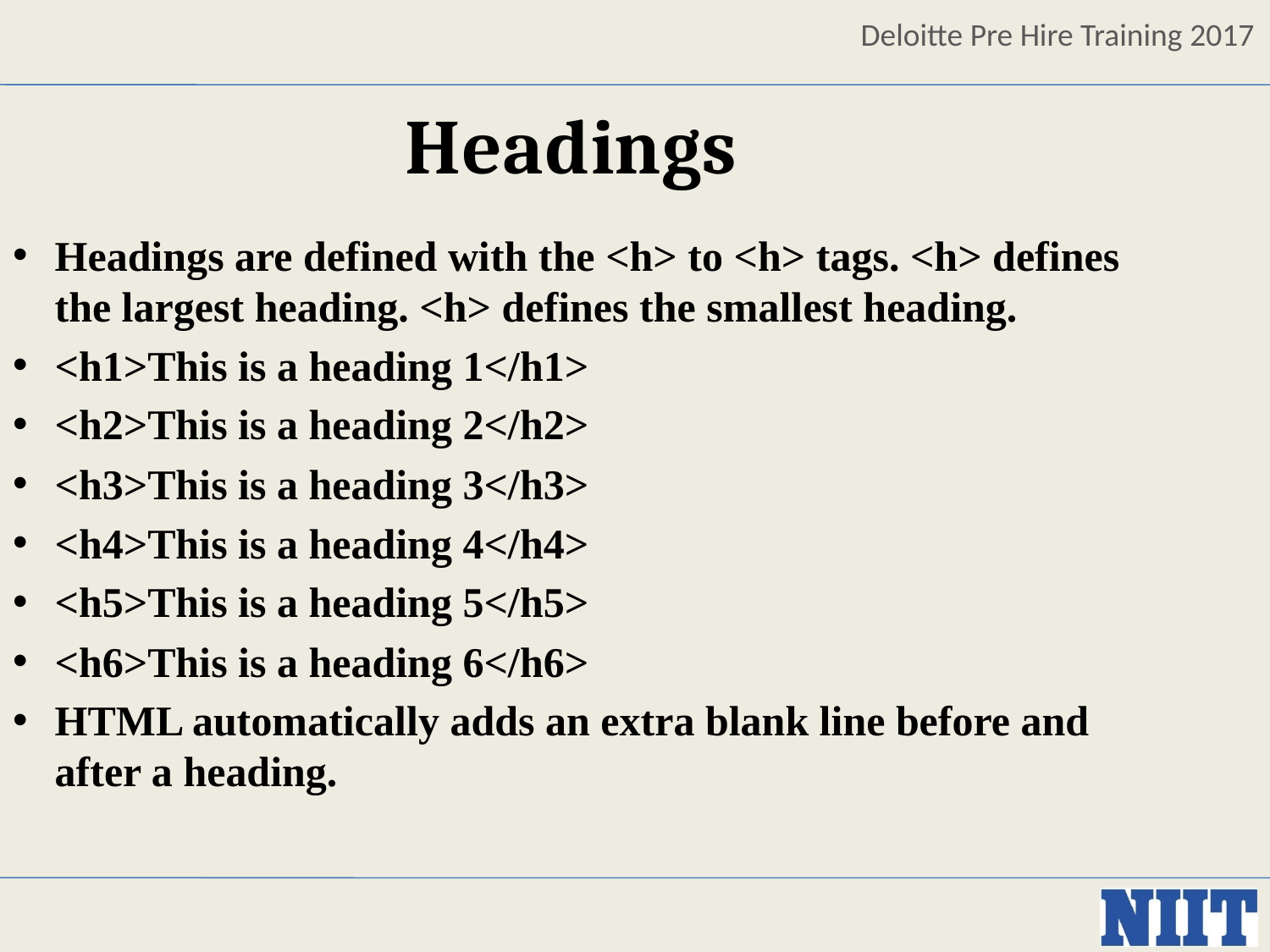

Headings
Headings are defined with the <h> to <h> tags. <h> defines the largest heading. <h> defines the smallest heading.
<h1>This is a heading 1</h1>
<h2>This is a heading 2</h2>
<h3>This is a heading 3</h3>
<h4>This is a heading 4</h4>
<h5>This is a heading 5</h5>
<h6>This is a heading 6</h6>
HTML automatically adds an extra blank line before and after a heading.